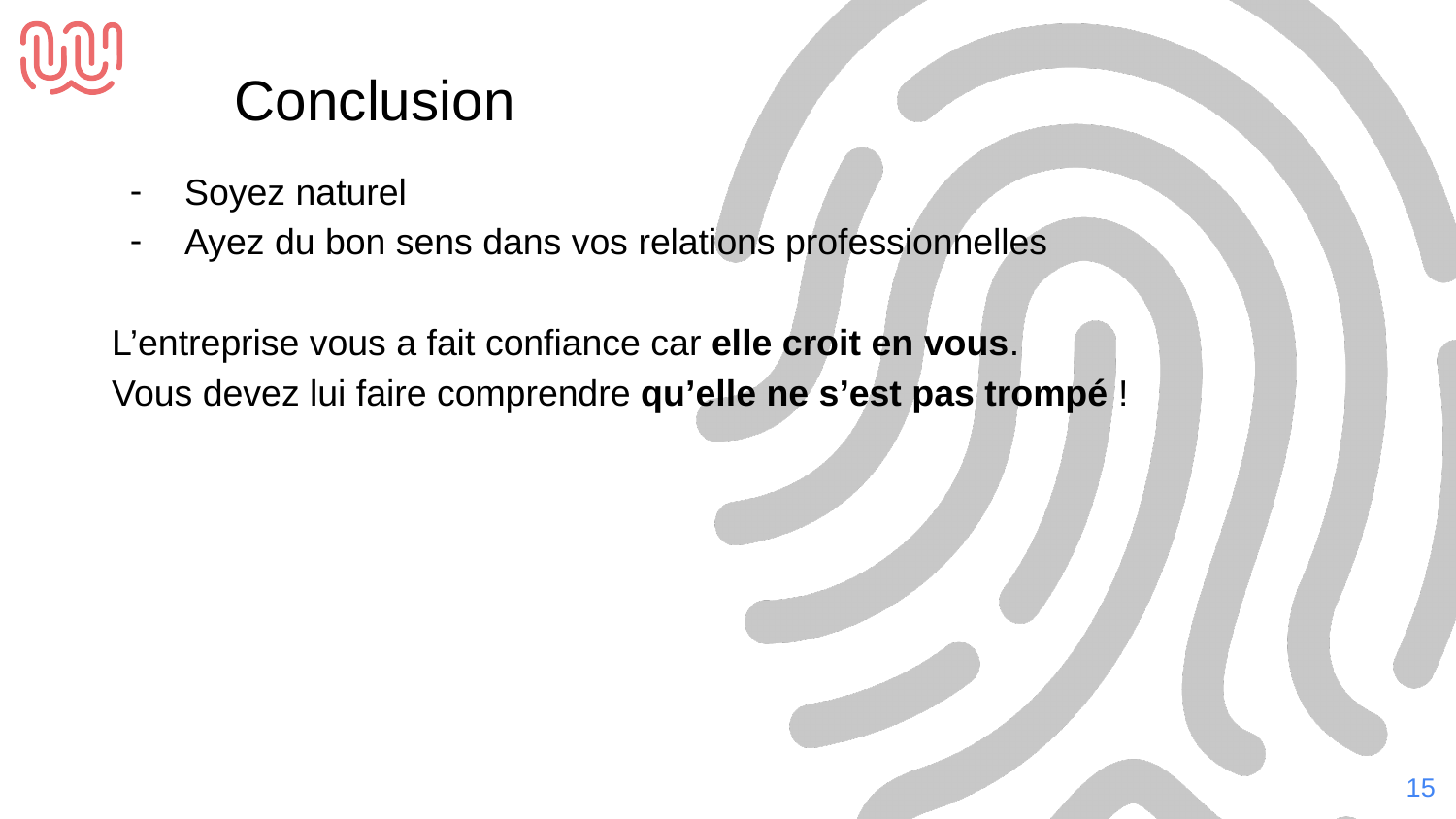

Conclusion
Soyez naturel
Ayez du bon sens dans vos relations professionnelles

L’entreprise vous a fait confiance car elle croit en vous.
Vous devez lui faire comprendre qu’elle ne s’est pas trompé !
15